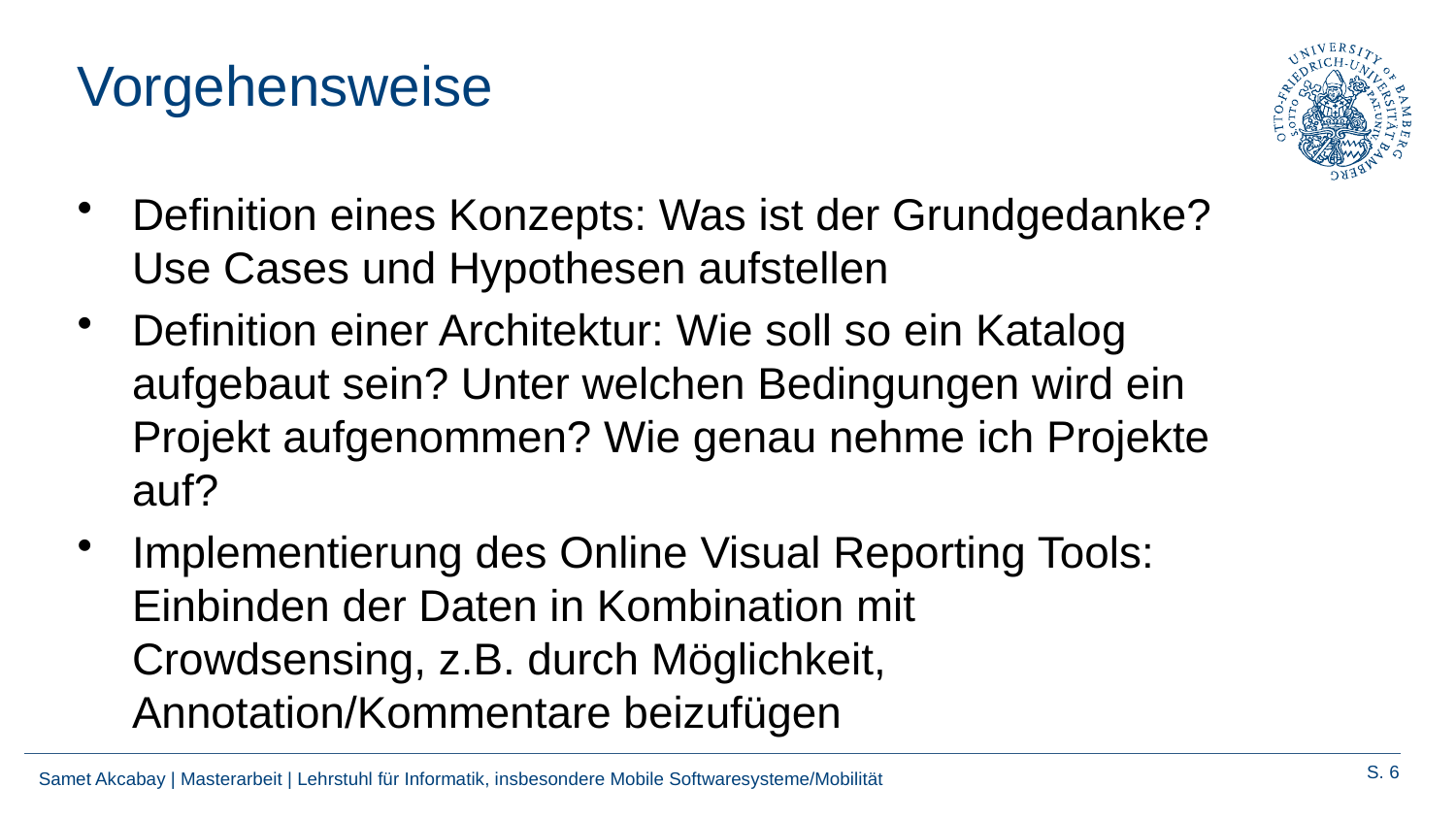

# Vorgehensweise
Definition eines Konzepts: Was ist der Grundgedanke? Use Cases und Hypothesen aufstellen
Definition einer Architektur: Wie soll so ein Katalog aufgebaut sein? Unter welchen Bedingungen wird ein Projekt aufgenommen? Wie genau nehme ich Projekte auf?
Implementierung des Online Visual Reporting Tools: Einbinden der Daten in Kombination mit Crowdsensing, z.B. durch Möglichkeit, Annotation/Kommentare beizufügen